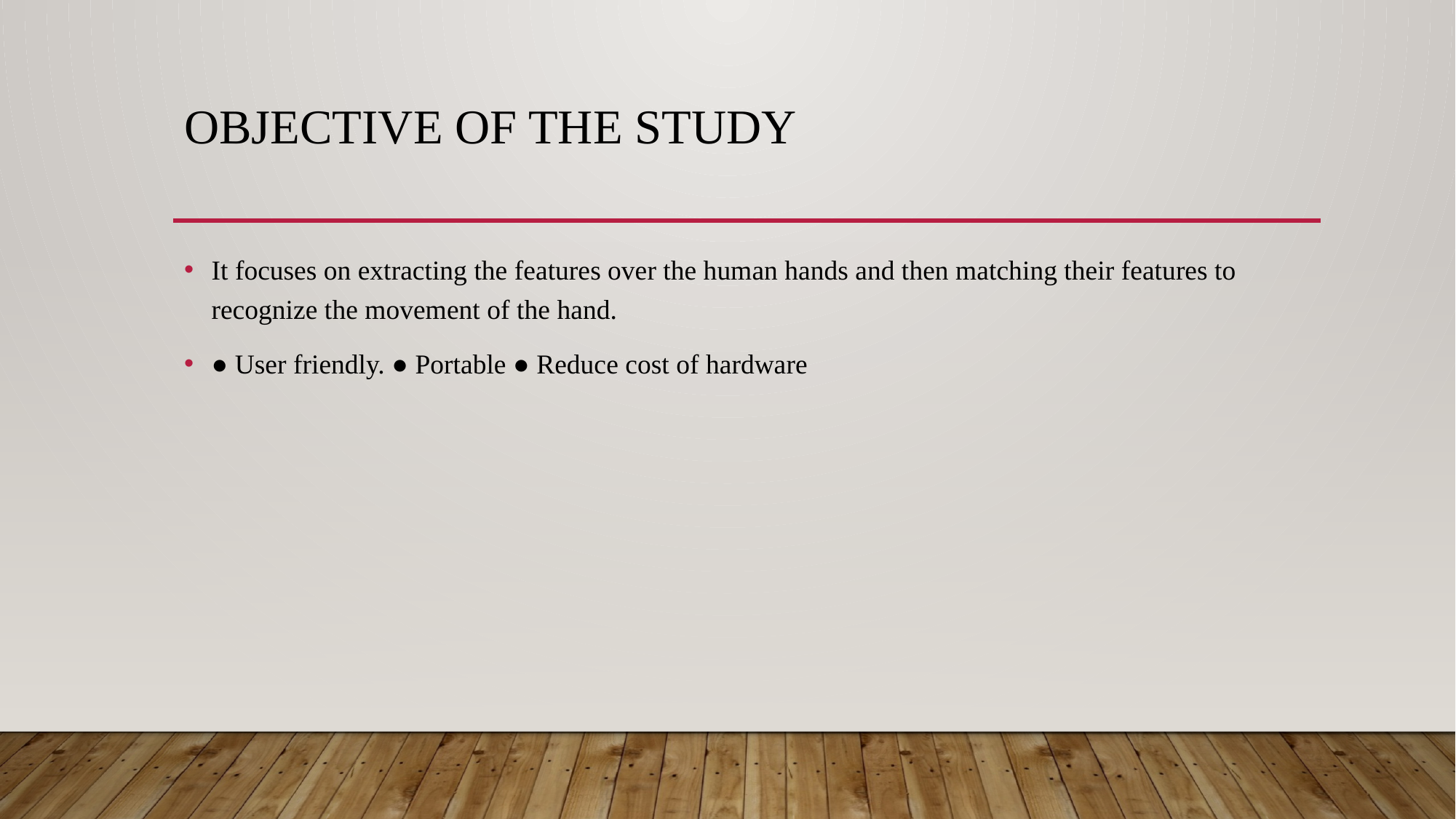

# Objective of the study
It focuses on extracting the features over the human hands and then matching their features to recognize the movement of the hand.
● User friendly. ● Portable ● Reduce cost of hardware